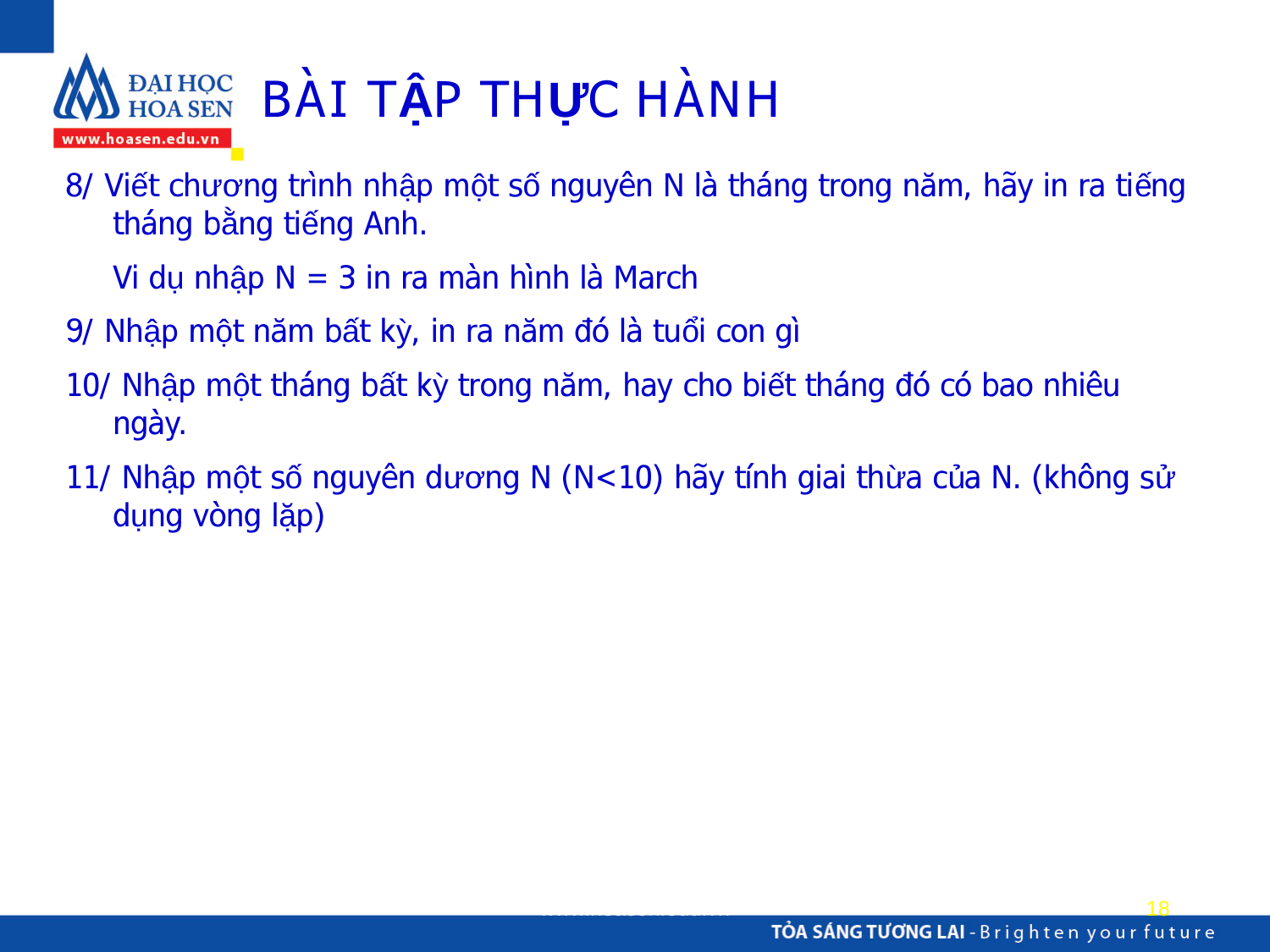

BÀI TẬP THỰC HÀNH
8/ Viết chương trình nhập một số nguyên N là tháng trong năm, hãy in ra tiếng tháng bằng tiếng Anh.
	Vi dụ nhập N = 3 in ra màn hình là March
9/ Nhập một năm bất kỳ, in ra năm đó là tuổi con gì
10/ Nhập một tháng bất kỳ trong năm, hay cho biết tháng đó có bao nhiêu ngày.
11/ Nhập một số nguyên dương N (N<10) hãy tính giai thừa của N. (không sử dụng vòng lặp)

www.hoasen.edu.vn
18